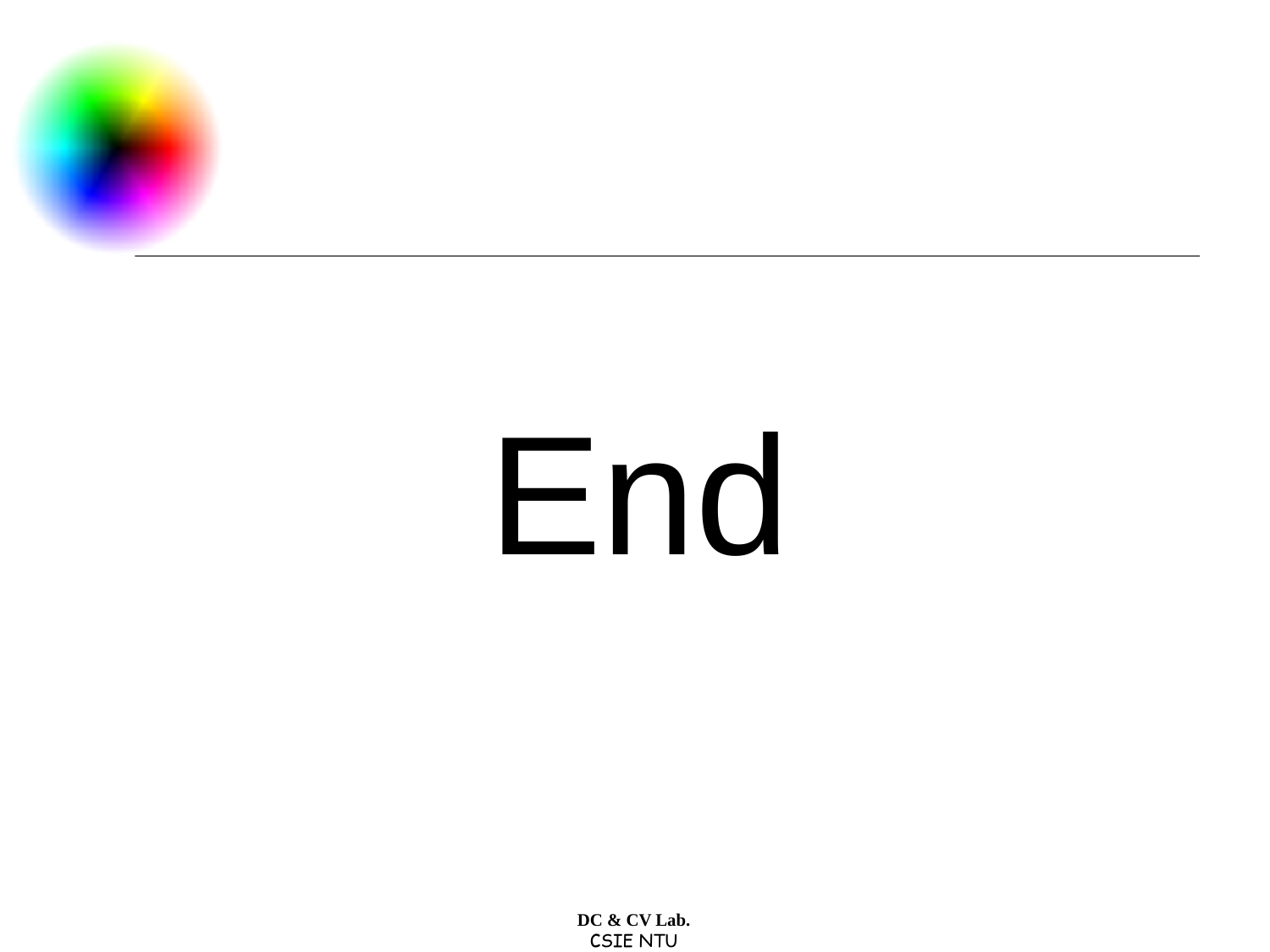

End
DC & CV Lab.
CSIE NTU